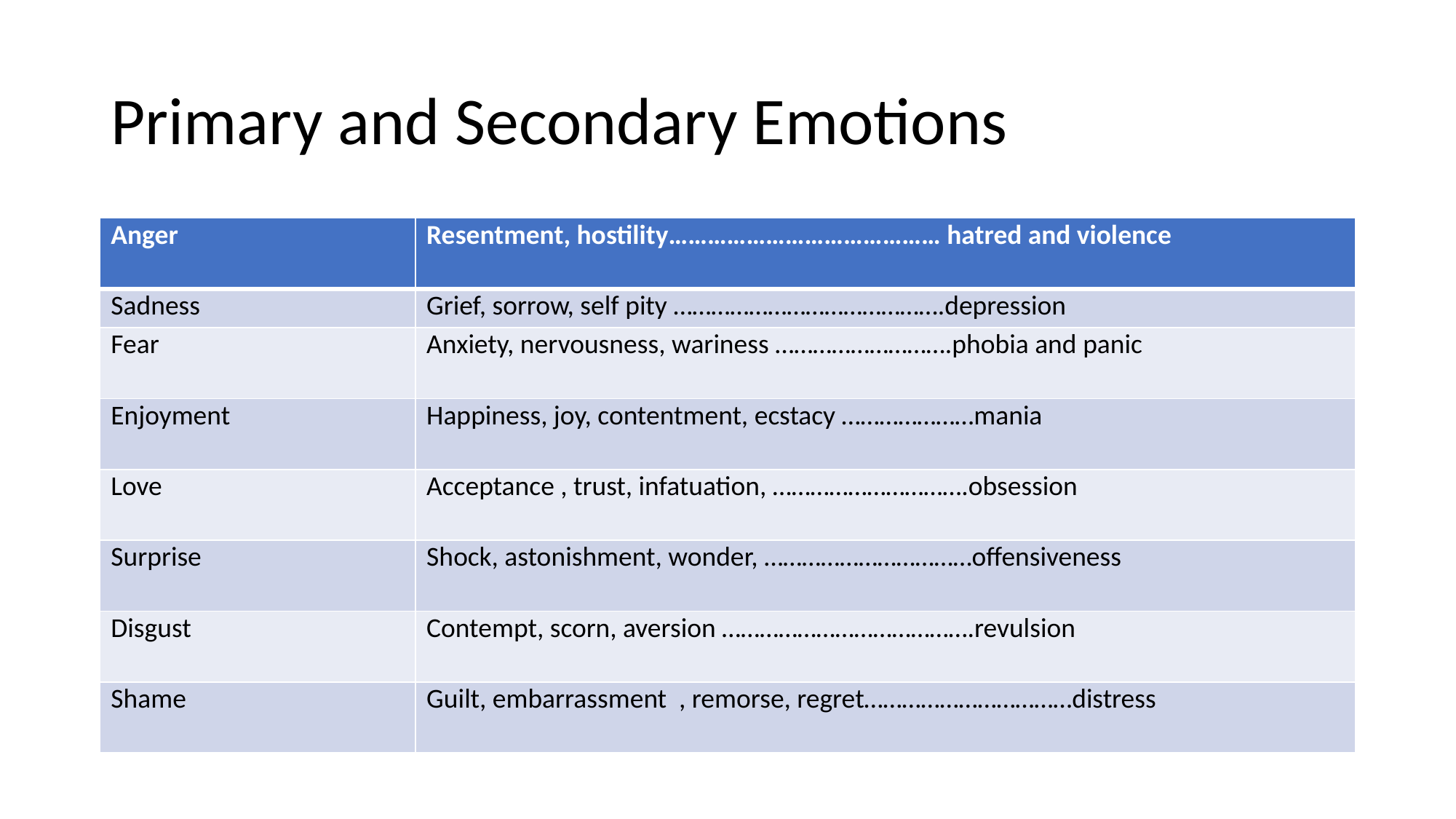

# Primary and Secondary Emotions
| Anger | Resentment, hostility…………………………………… hatred and violence |
| --- | --- |
| Sadness | Grief, sorrow, self pity …………………………………….depression |
| Fear | Anxiety, nervousness, wariness ……………………….phobia and panic |
| Enjoyment | Happiness, joy, contentment, ecstacy …………………mania |
| Love | Acceptance , trust, infatuation, ………………………….obsession |
| Surprise | Shock, astonishment, wonder, ……………………………offensiveness |
| Disgust | Contempt, scorn, aversion ………………………………….revulsion |
| Shame | Guilt, embarrassment , remorse, regret……………………………distress |